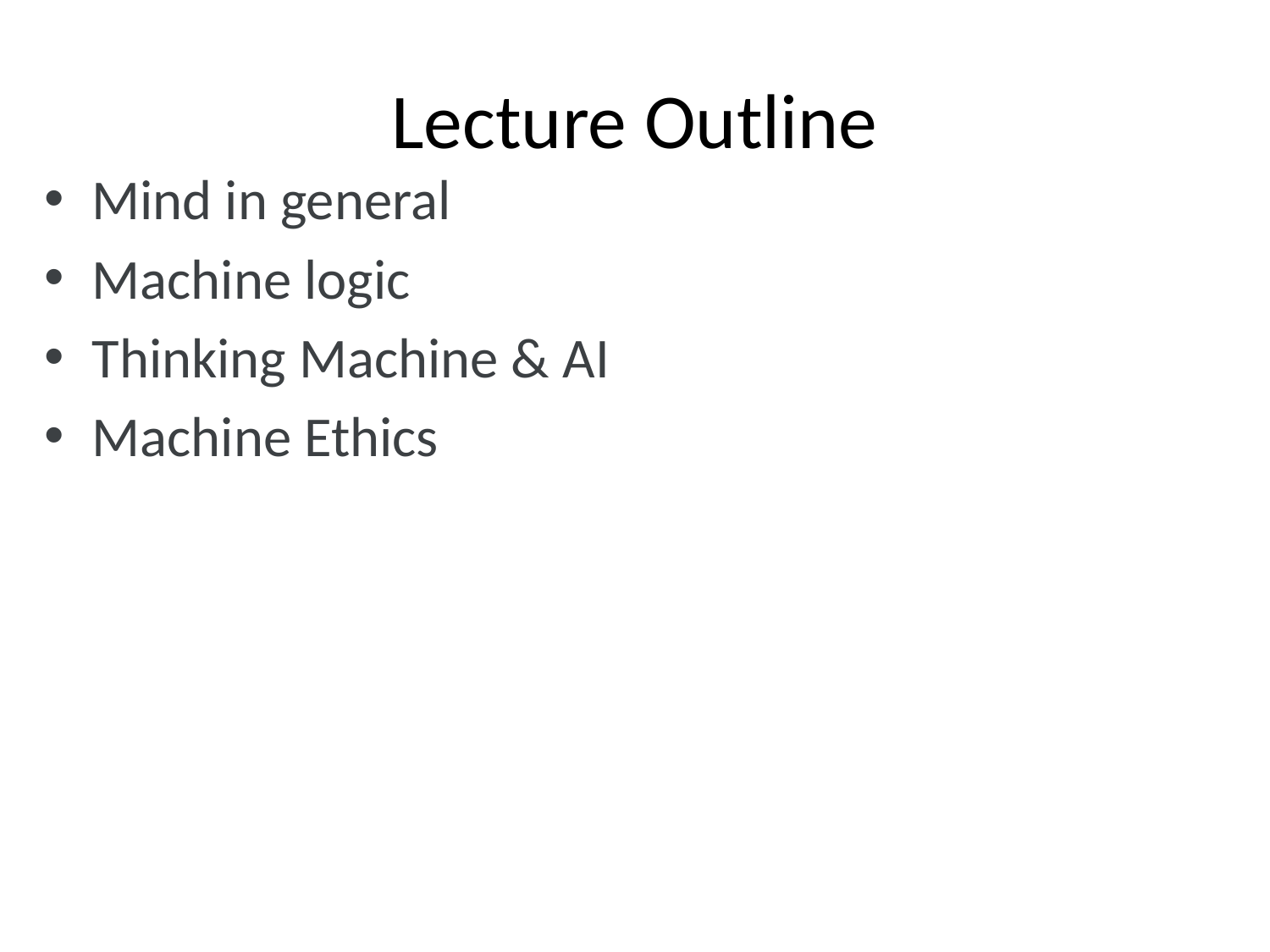

# Lecture Outline
Mind in general
Machine logic
Thinking Machine & AI
Machine Ethics